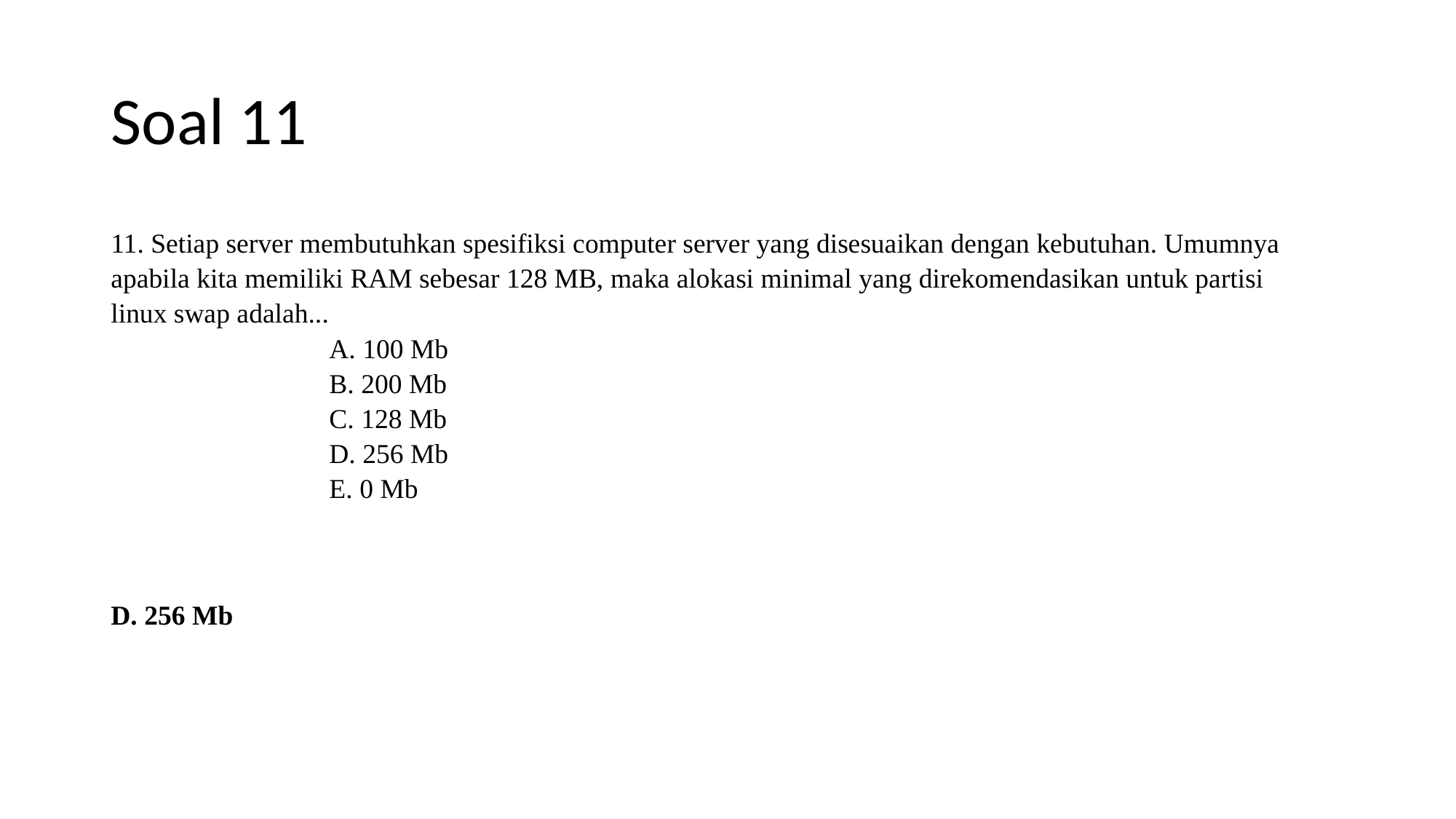

# Soal 11
11. Setiap server membutuhkan spesifiksi computer server yang disesuaikan dengan kebutuhan. Umumnya 	apabila kita memiliki RAM sebesar 128 MB, maka alokasi minimal yang direkomendasikan untuk partisi 	linux swap adalah...
		A. 100 Mb
		B. 200 Mb
		C. 128 Mb
		D. 256 Mb
		E. 0 Mb
D. 256 Mb